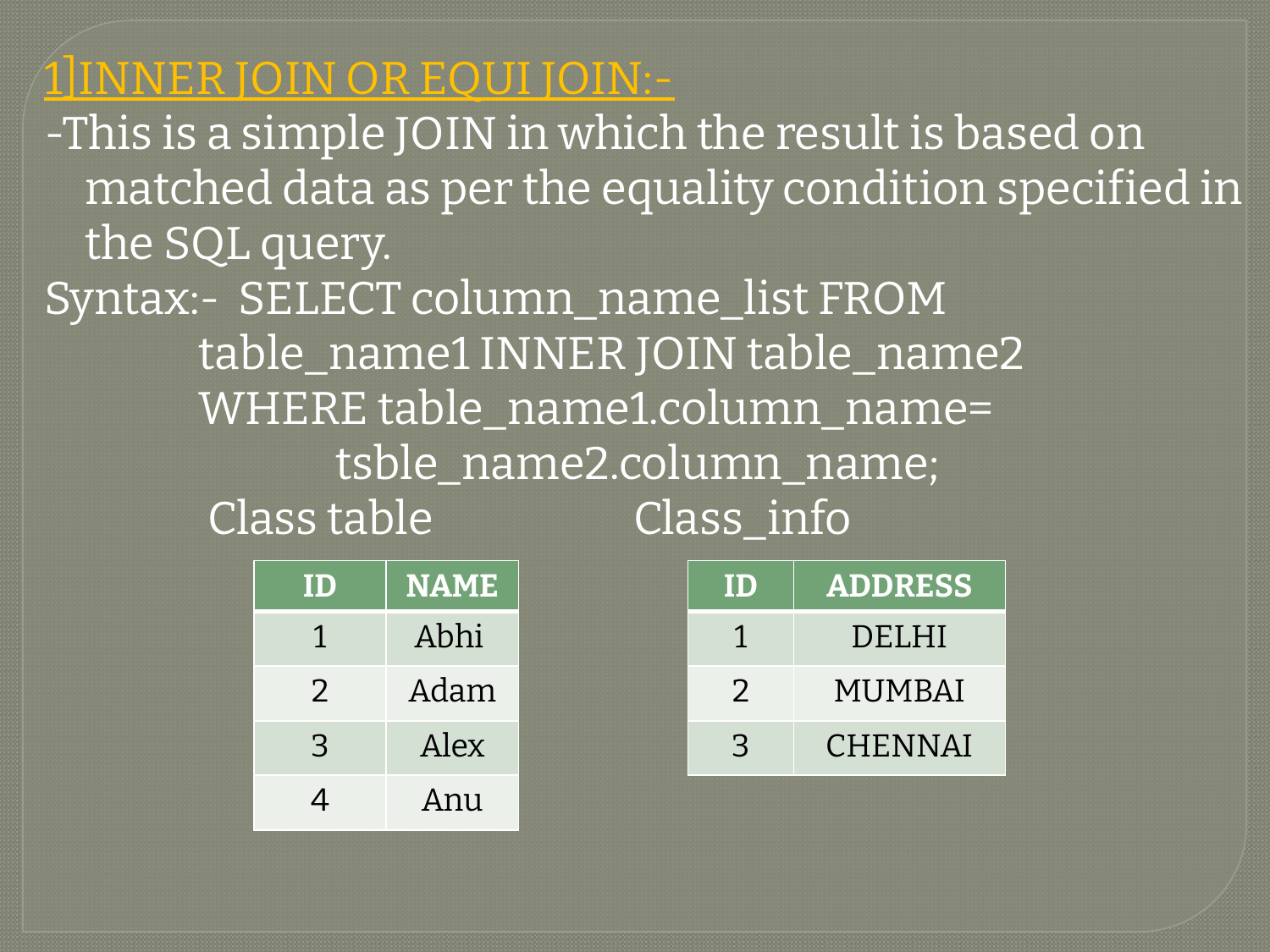

1]INNER JOIN OR EQUI JOIN:-
-This is a simple JOIN in which the result is based on matched data as per the equality condition specified in the SQL query.
Syntax:-  SELECT column_name_list FROM
                 table_name1 INNER JOIN table_name2
                 WHERE table_name1.column_name=
                                tsble_name2.column_name;
                  Class table                      Class_info

| ID | NAME |
| --- | --- |
| 1 | Abhi |
| 2 | Adam |
| 3 | Alex |
| 4 | Anu |
| ID | ADDRESS |
| --- | --- |
| 1 | DELHI |
| 2 | MUMBAI |
| 3 | CHENNAI |